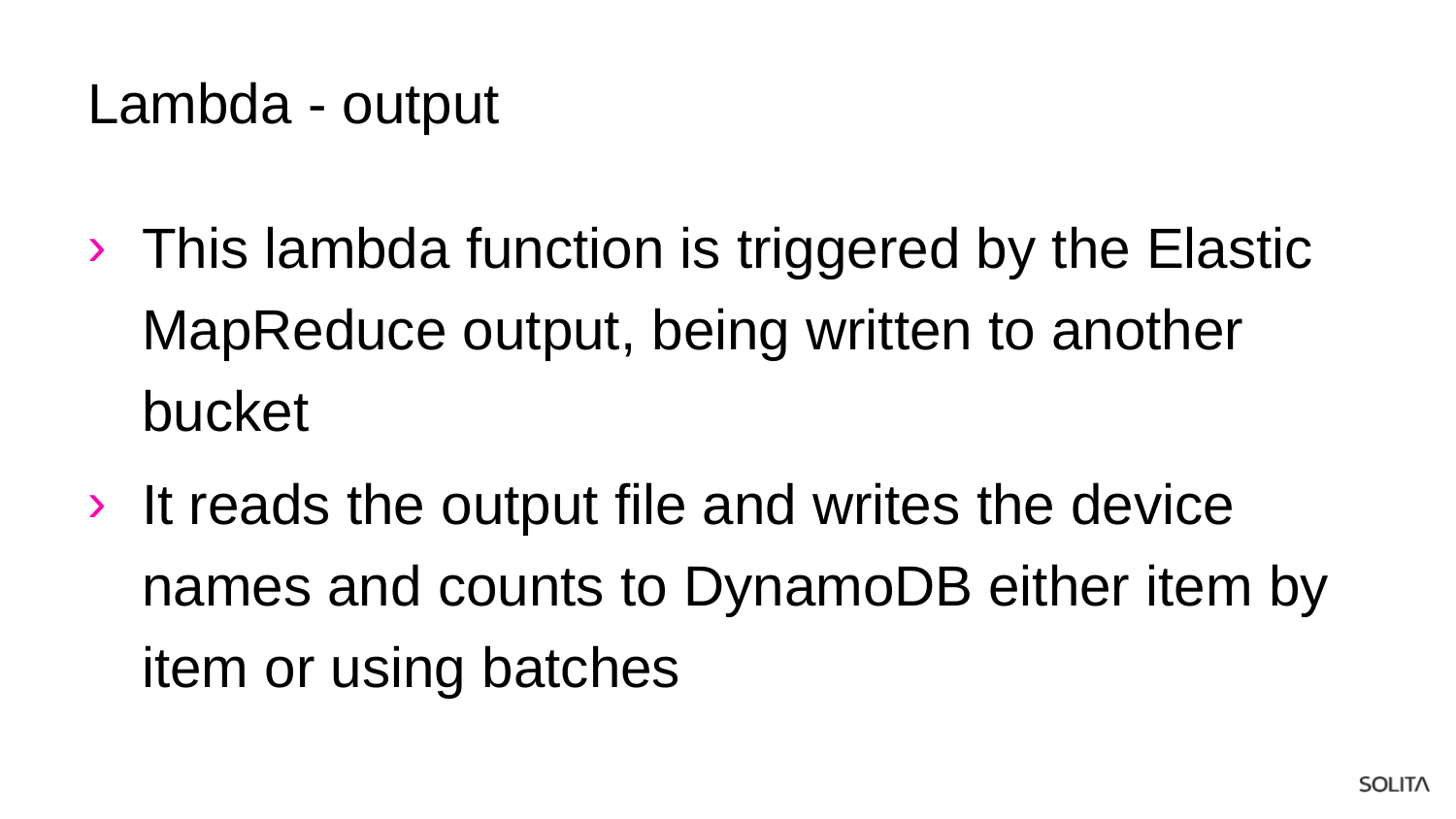

# Lambda - output
This lambda function is triggered by the Elastic MapReduce output, being written to another bucket
It reads the output file and writes the device names and counts to DynamoDB either item by item or using batches